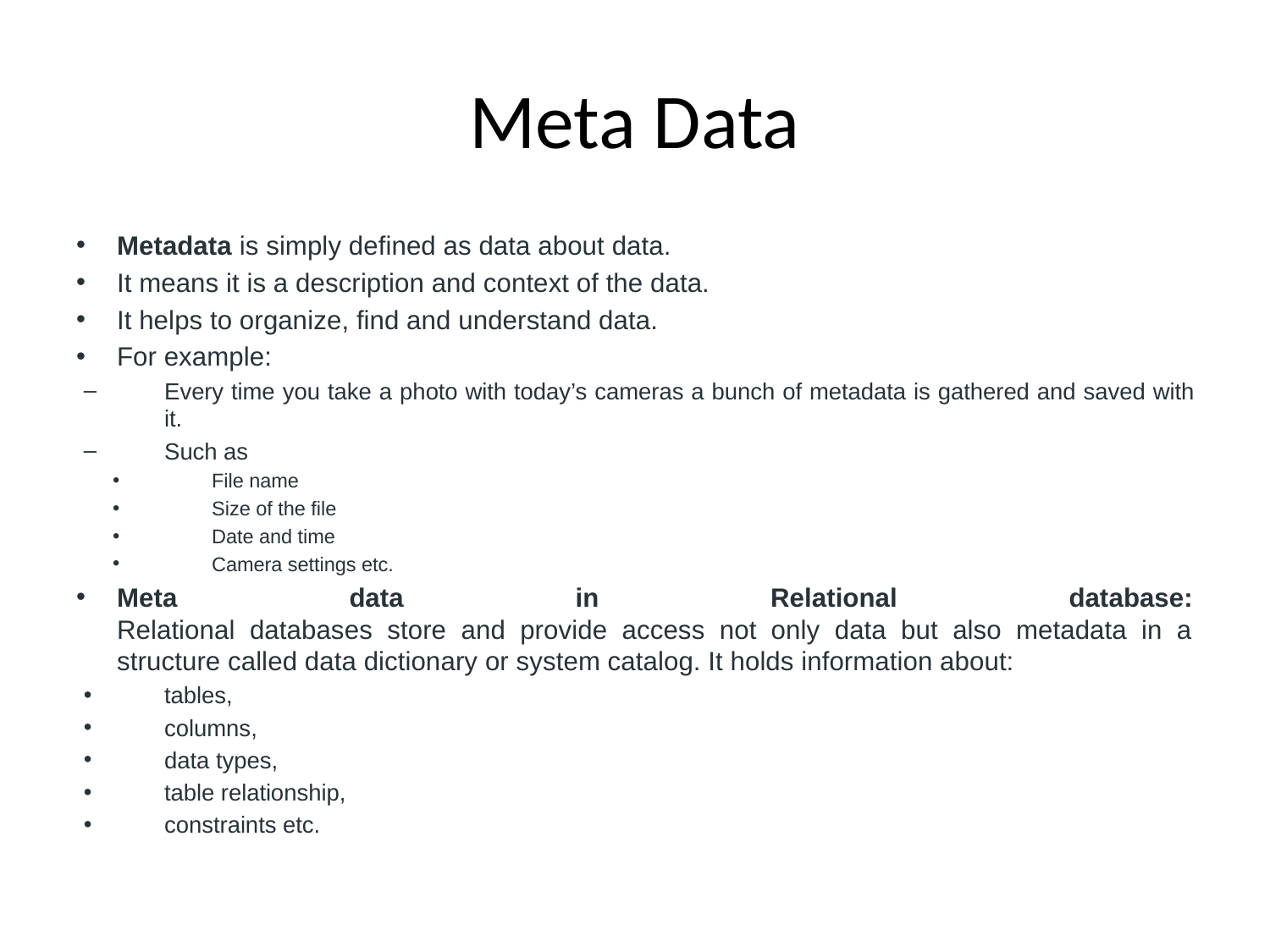

# Meta Data
Metadata is simply defined as data about data.
It means it is a description and context of the data.
It helps to organize, find and understand data.
For example:
Every time you take a photo with today’s cameras a bunch of metadata is gathered and saved with it.
Such as
File name
Size of the file
Date and time
Camera settings etc.
Meta data in Relational database:
Relational databases store and provide access not only data but also metadata in a structure called data dictionary or system catalog. It holds information about:
tables,
columns,
data types,
table relationship,
constraints etc.